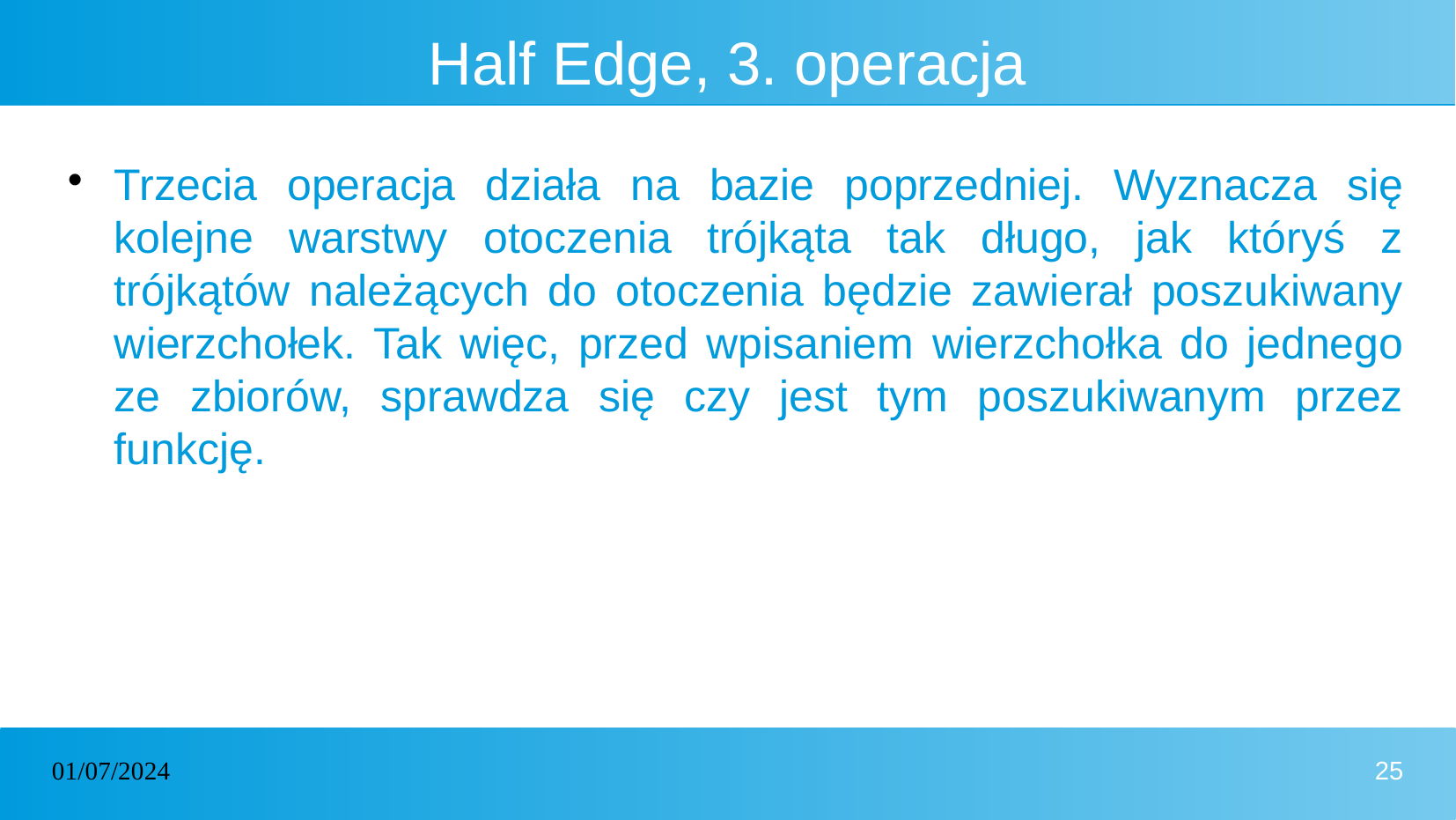

# Half Edge, 3. operacja
Trzecia operacja działa na bazie poprzedniej. Wyznacza się kolejne warstwy otoczenia trójkąta tak długo, jak któryś z trójkątów należących do otoczenia będzie zawierał poszukiwany wierzchołek. Tak więc, przed wpisaniem wierzchołka do jednego ze zbiorów, sprawdza się czy jest tym poszukiwanym przez funkcję.
01/07/2024
25